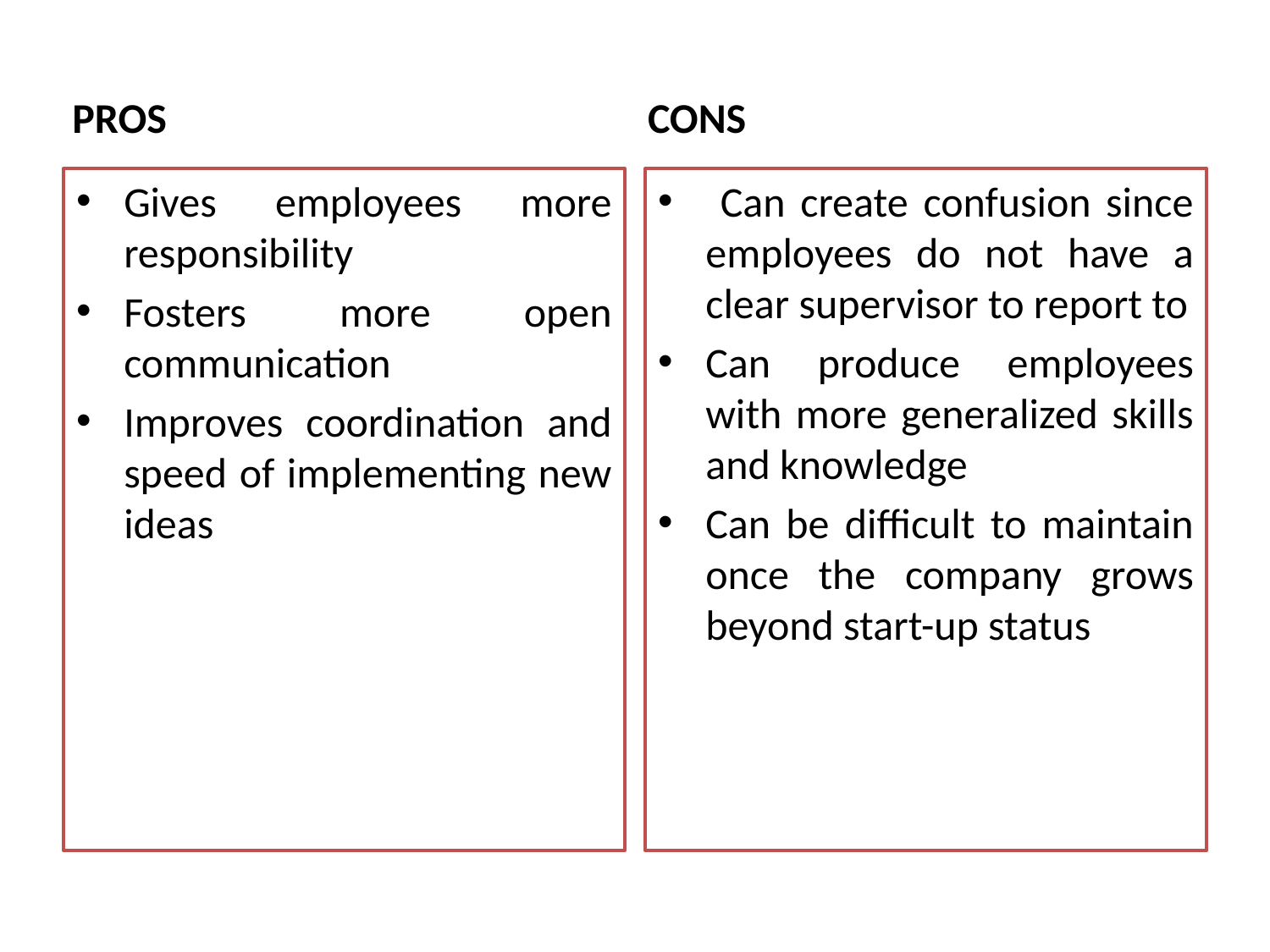

PROS
CONS
Gives employees more responsibility
Fosters more open communication
Improves coordination and speed of implementing new ideas

 Can create confusion since employees do not have a clear supervisor to report to
Can produce employees with more generalized skills and knowledge
Can be difficult to maintain once the company grows beyond start-up status